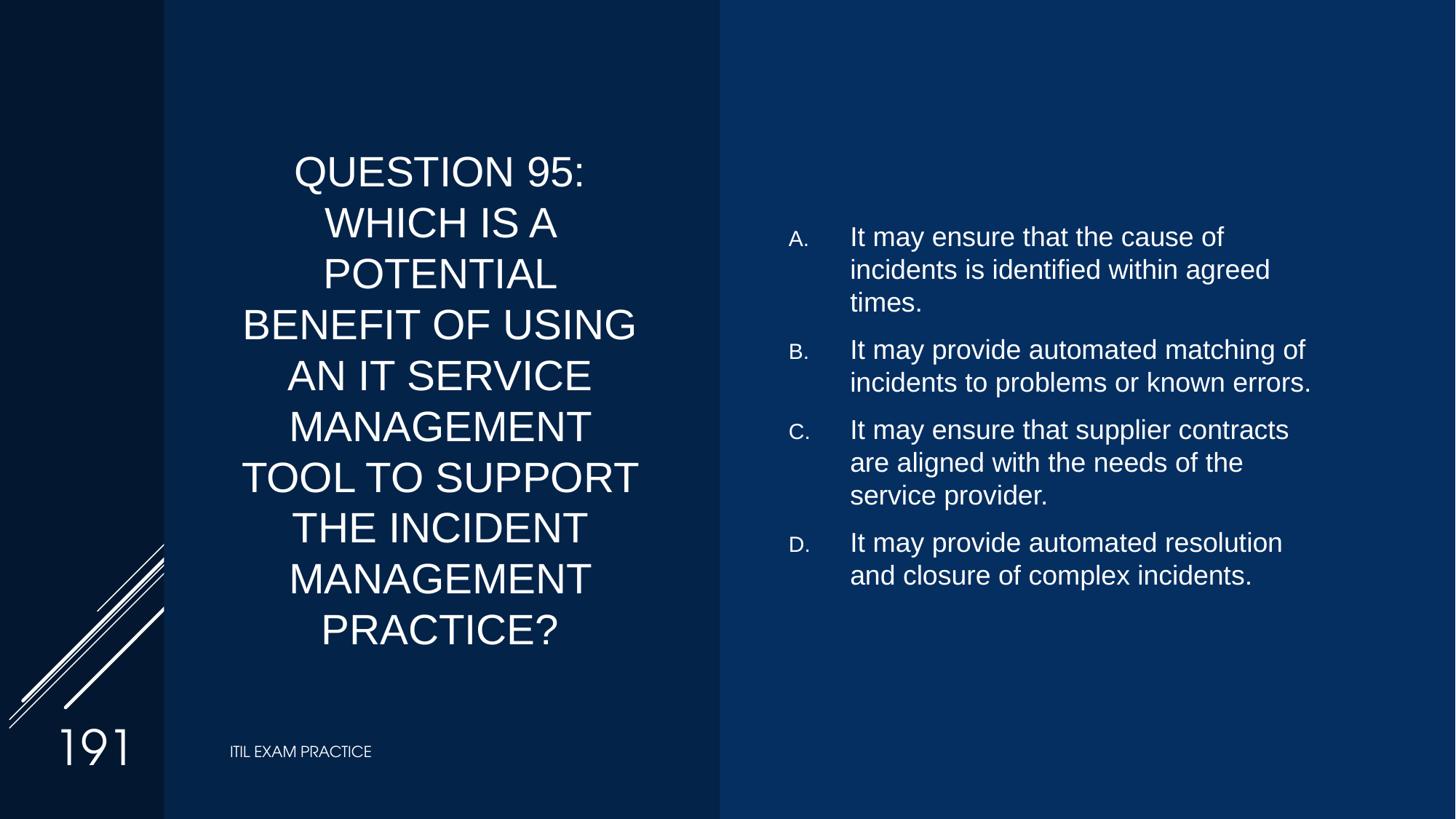

# Question 95: Which is a potential benefit of using an IT service management tool to support the incident management practice?
It may ensure that the cause of incidents is identified within agreed times.
It may provide automated matching of incidents to problems or known errors.
It may ensure that supplier contracts are aligned with the needs of the service provider.
It may provide automated resolution and closure of complex incidents.
191
ITIL EXAM PRACTICE